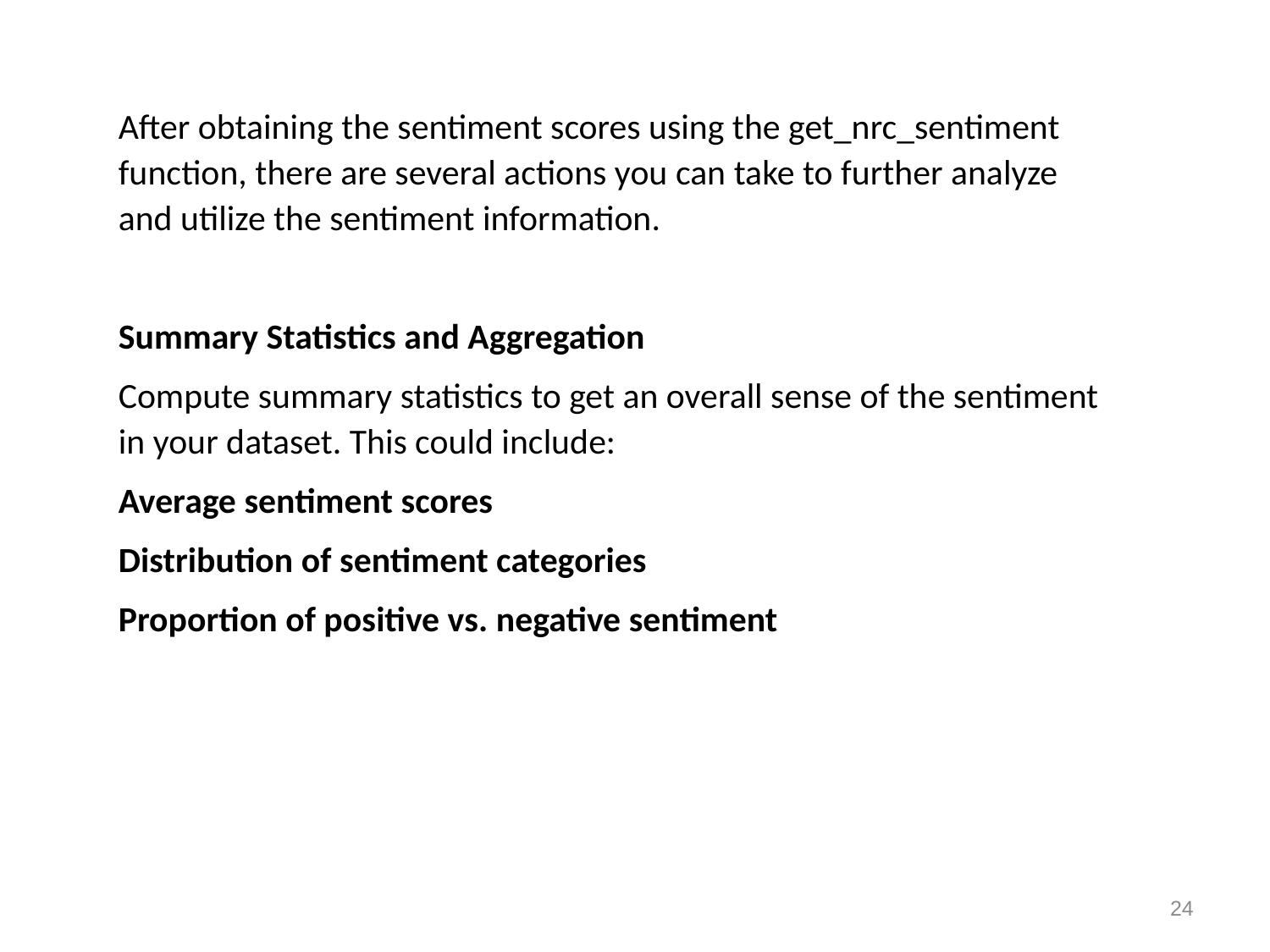

After obtaining the sentiment scores using the get_nrc_sentiment function, there are several actions you can take to further analyze and utilize the sentiment information.

Summary Statistics and Aggregation
Compute summary statistics to get an overall sense of the sentiment in your dataset. This could include:
Average sentiment scores
Distribution of sentiment categories
Proportion of positive vs. negative sentiment

24